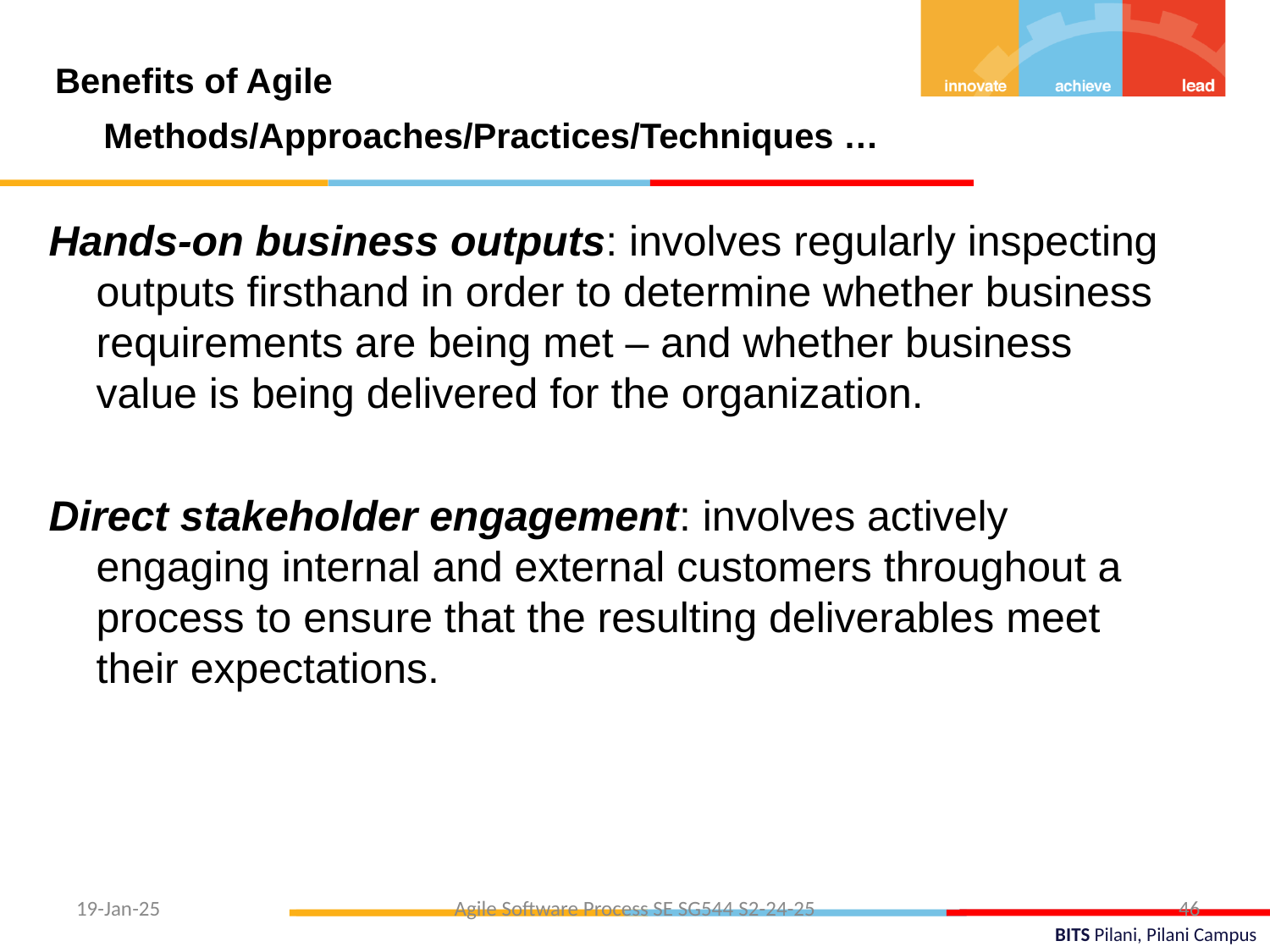

Benefits of Agile Methods/Approaches/Practices/Techniques …
Hands-on business outputs: involves regularly inspecting outputs firsthand in order to determine whether business requirements are being met – and whether business value is being delivered for the organization.

Direct stakeholder engagement: involves actively engaging internal and external customers throughout a process to ensure that the resulting deliverables meet their expectations.
19-Jan-25
Agile Software Process SE SG544 S2-24-25
46